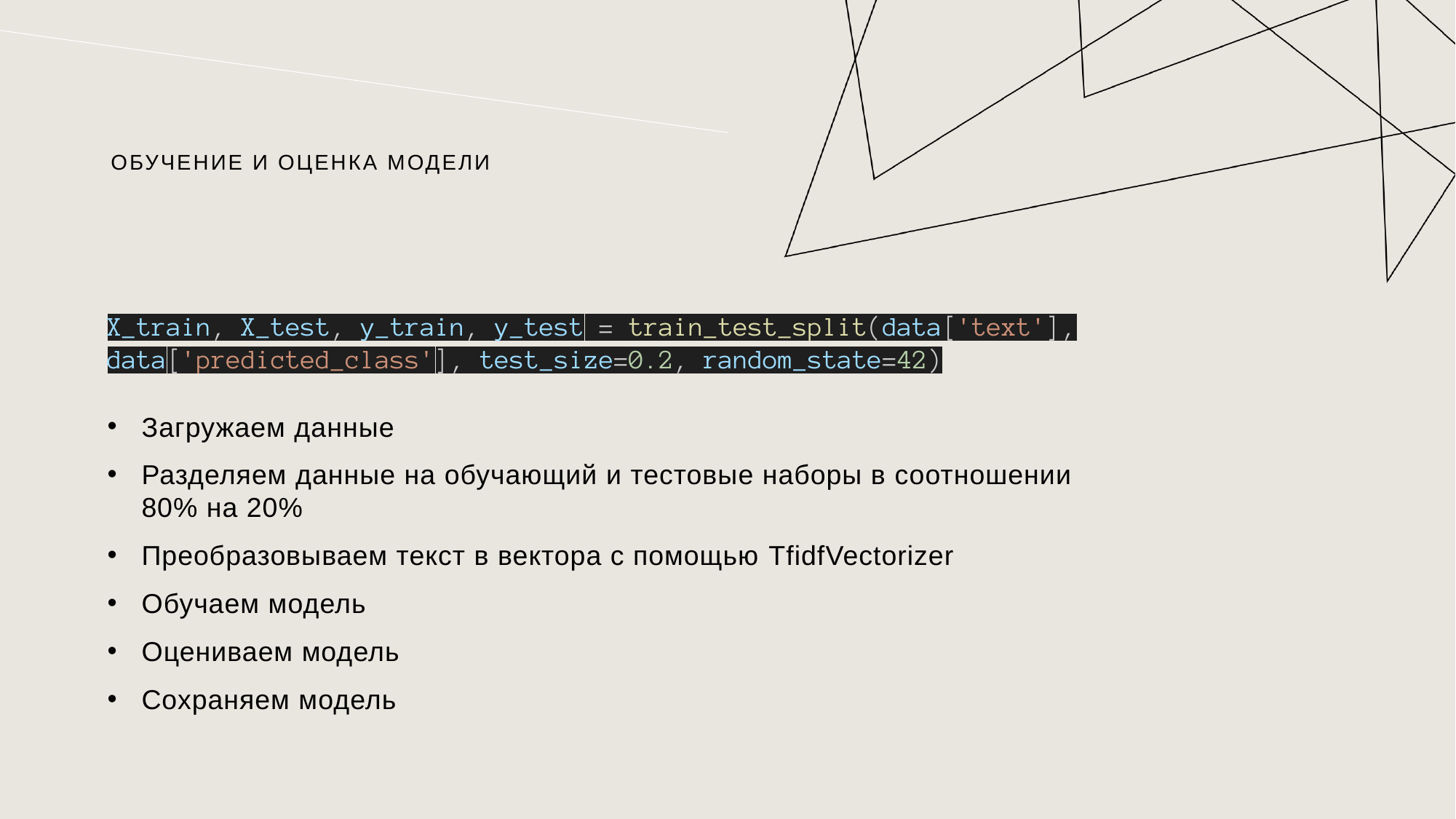

# Обучение и оценка модели
X_train, X_test, y_train, y_test = train_test_split(data['text'], data['predicted_class'], test_size=0.2, random_state=42)
Загружаем данные
Разделяем данные на обучающий и тестовые наборы в соотношении 80% на 20%
Преобразовываем текст в вектора с помощью TfidfVectorizer
Обучаем модель
Оцениваем модель
Сохраняем модель